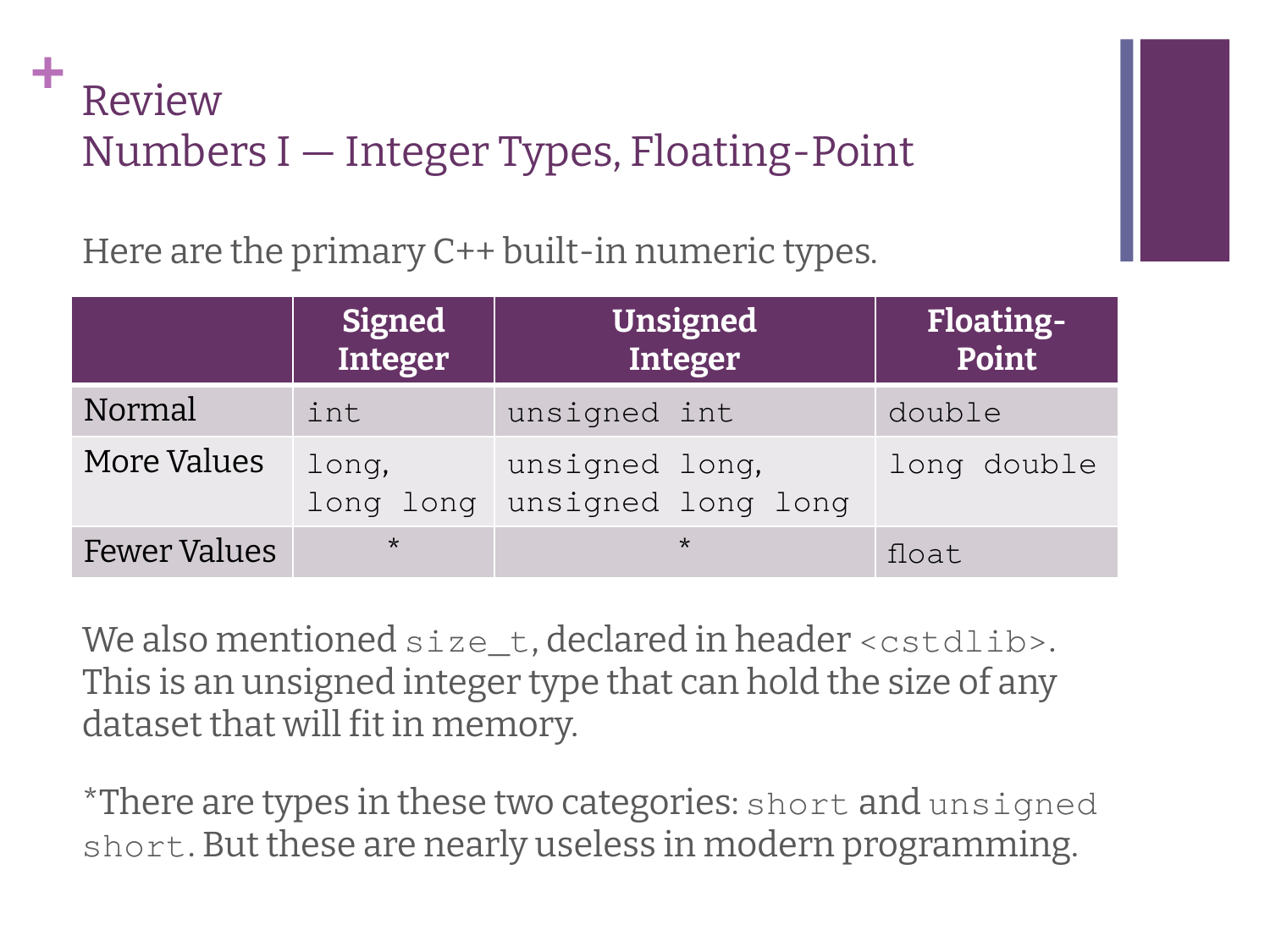

# Review Numbers I — Integer Types, Floating-Point
Here are the primary C++ built-in numeric types.

We also mentioned size_t, declared in header <cstdlib>. This is an unsigned integer type that can hold the size of any  dataset that will fit in memory.
*There are types in these two categories: short and unsigned short. But these are nearly useless in modern programming.
|  | Signed Integer | Unsigned Integer | Floating-Point |
| --- | --- | --- | --- |
| Normal | int | unsigned int | double |
| More Values | long, long long | unsigned long, unsigned long long | long double |
| Fewer Values | \* | \* | float |